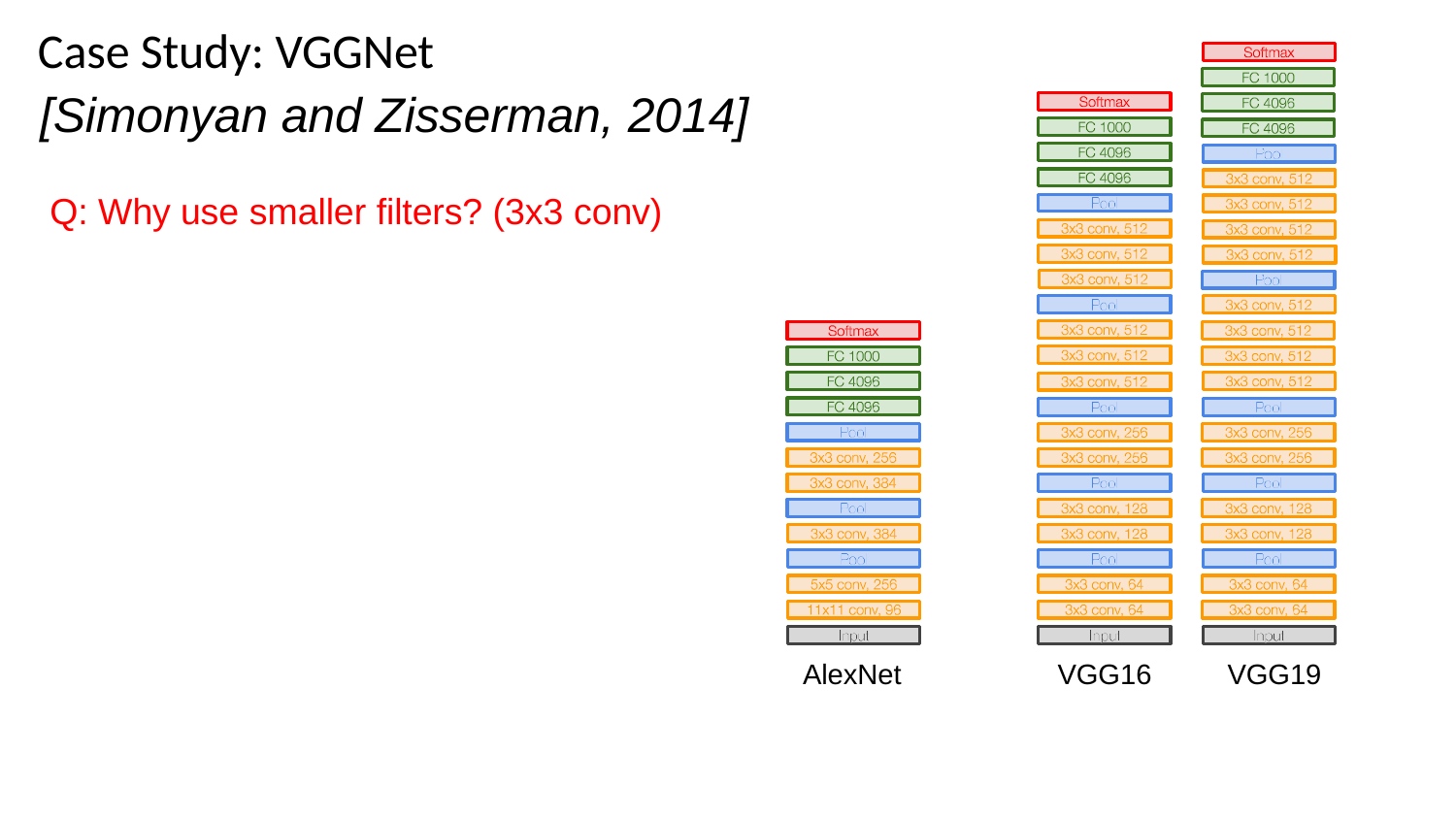

# Case Study: VGGNet
[Simonyan and Zisserman, 2014]

Q: Why use smaller filters? (3x3 conv)

AlexNet
VGG16
VGG19